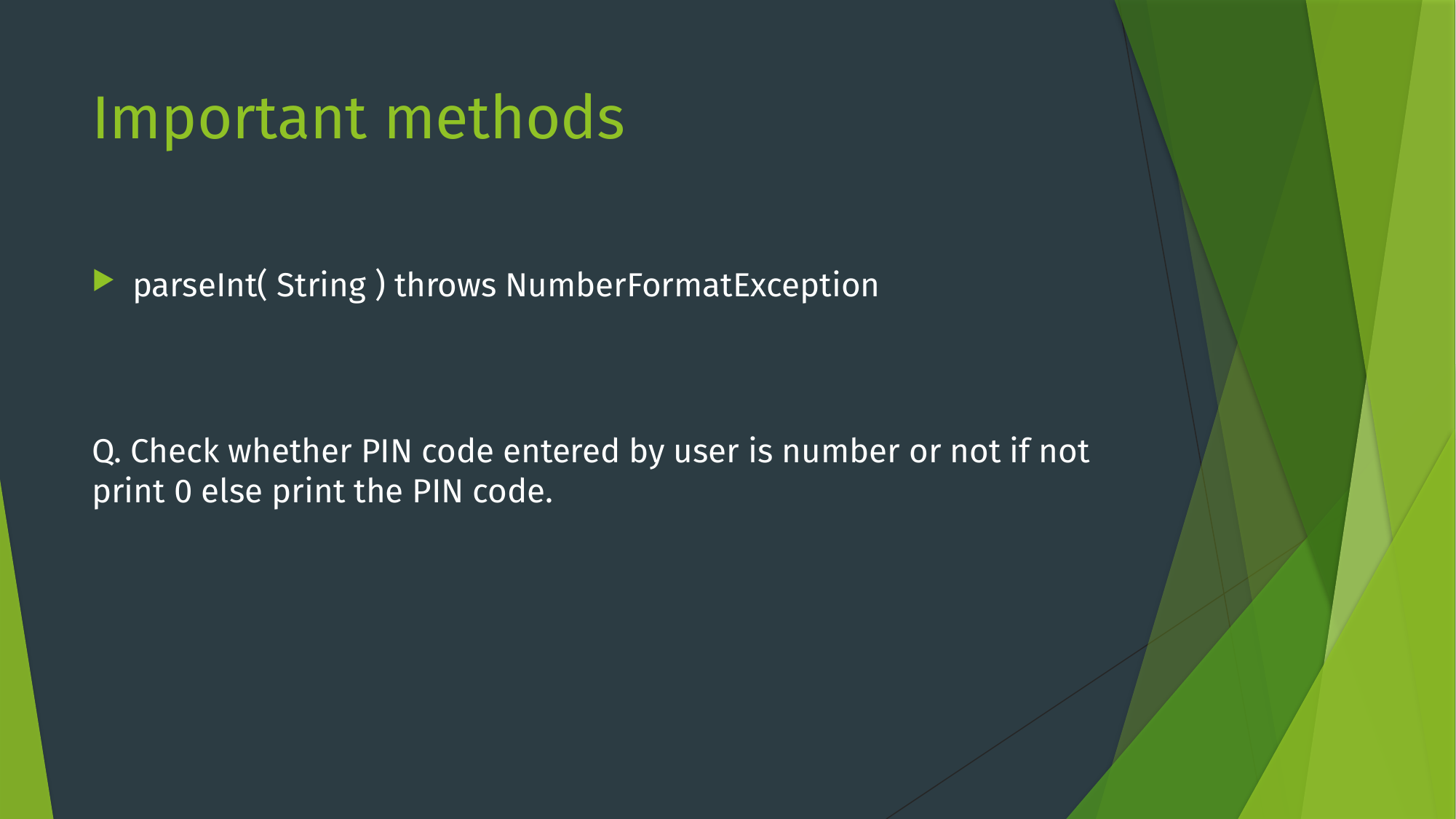

# Important methods
parseInt( String ) throws NumberFormatException

Q. Check whether PIN code entered by user is number or not if not print 0 else print the PIN code.